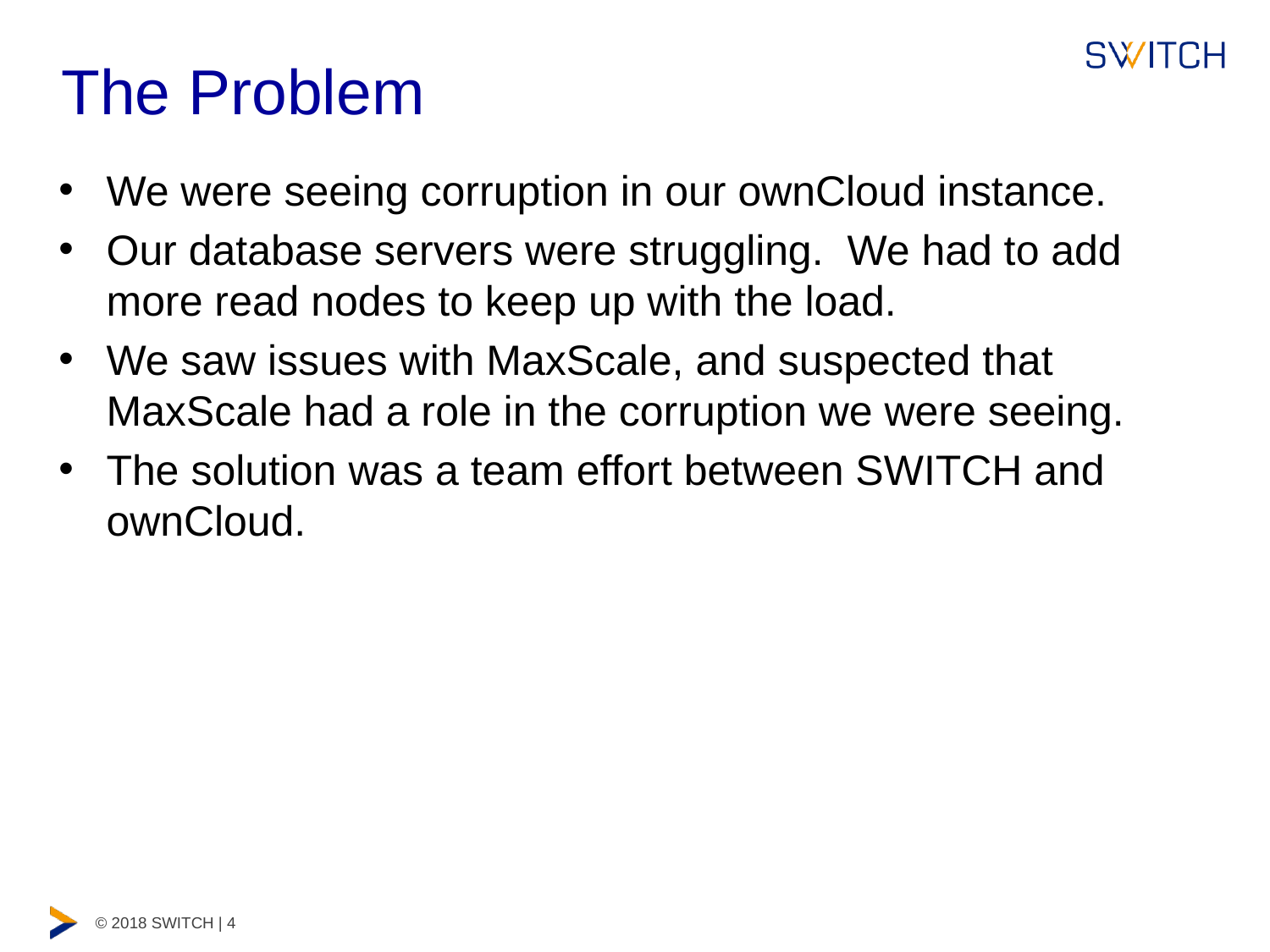

# The Problem
We were seeing corruption in our ownCloud instance.
Our database servers were struggling.  We had to add more read nodes to keep up with the load.
We saw issues with MaxScale, and suspected that MaxScale had a role in the corruption we were seeing.
The solution was a team effort between SWITCH and ownCloud.